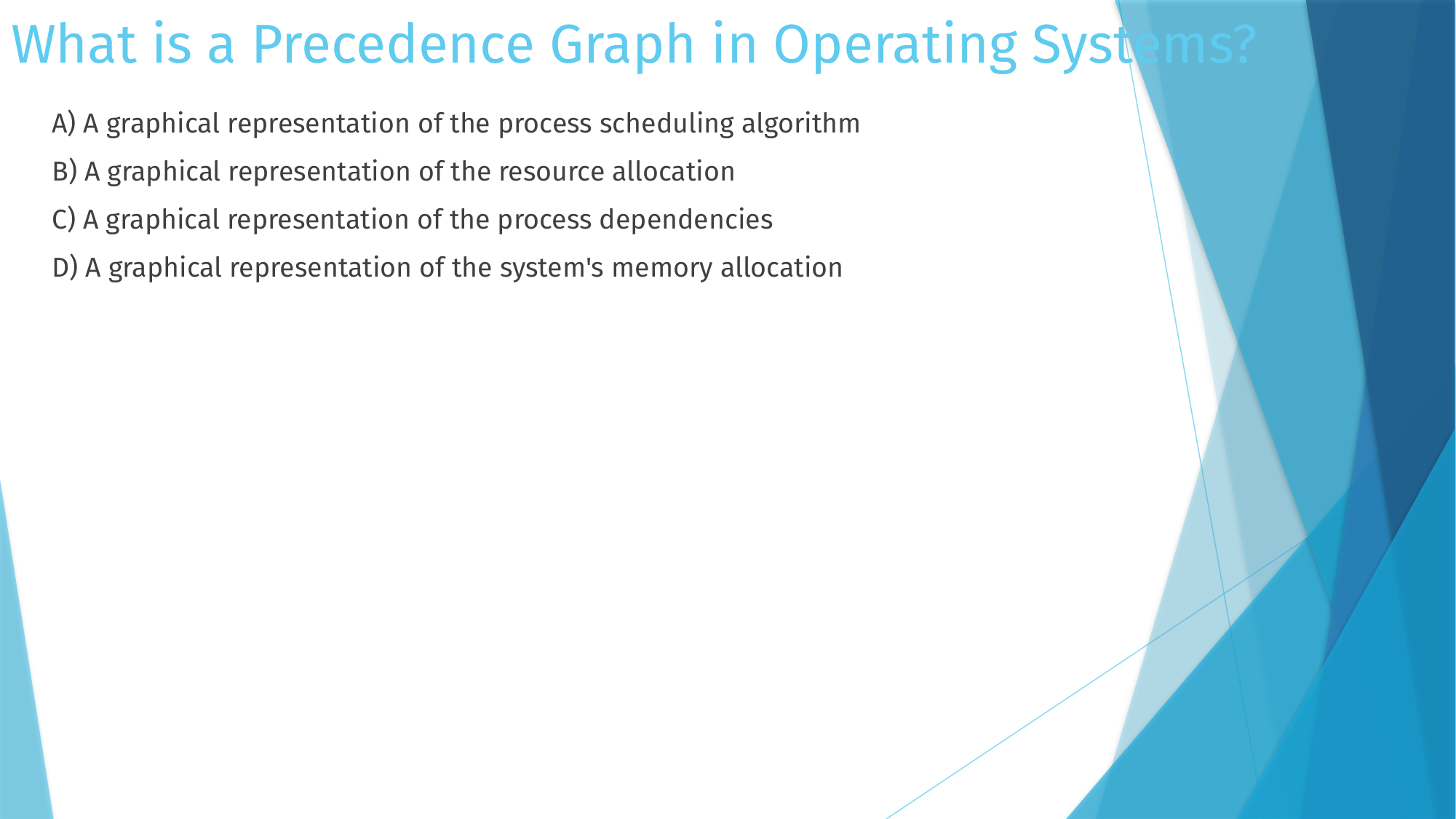

# What is a Precedence Graph in Operating Systems?
	A) A graphical representation of the process scheduling algorithm
	B) A graphical representation of the resource allocation
	C) A graphical representation of the process dependencies
	D) A graphical representation of the system's memory allocation